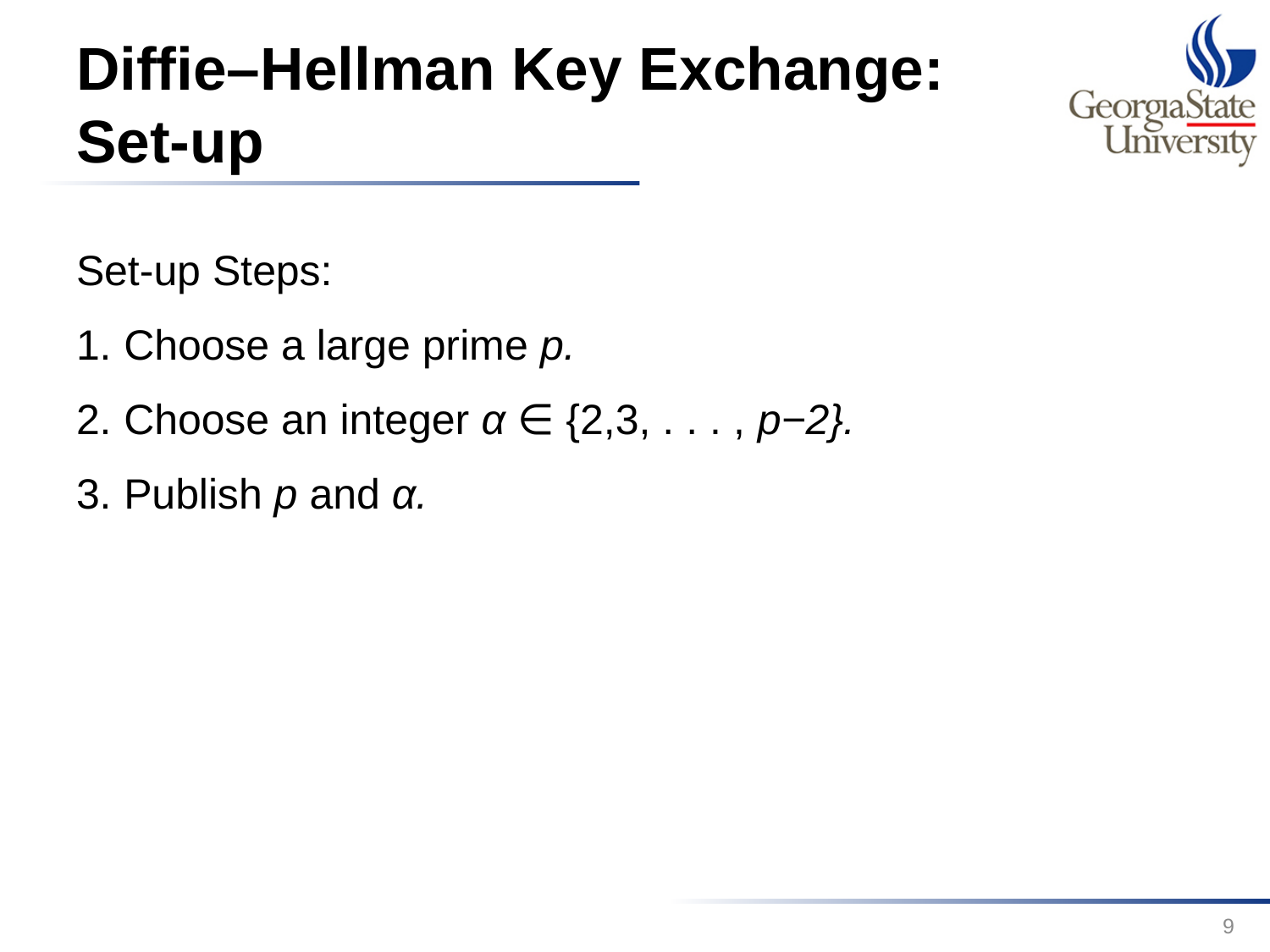

# Diffie–Hellman Key Exchange: Set-up
Set-up Steps:
Choose a large prime p.
Choose an integer α ∈ {2,3, . . . , p−2}.
Publish p and α.

9